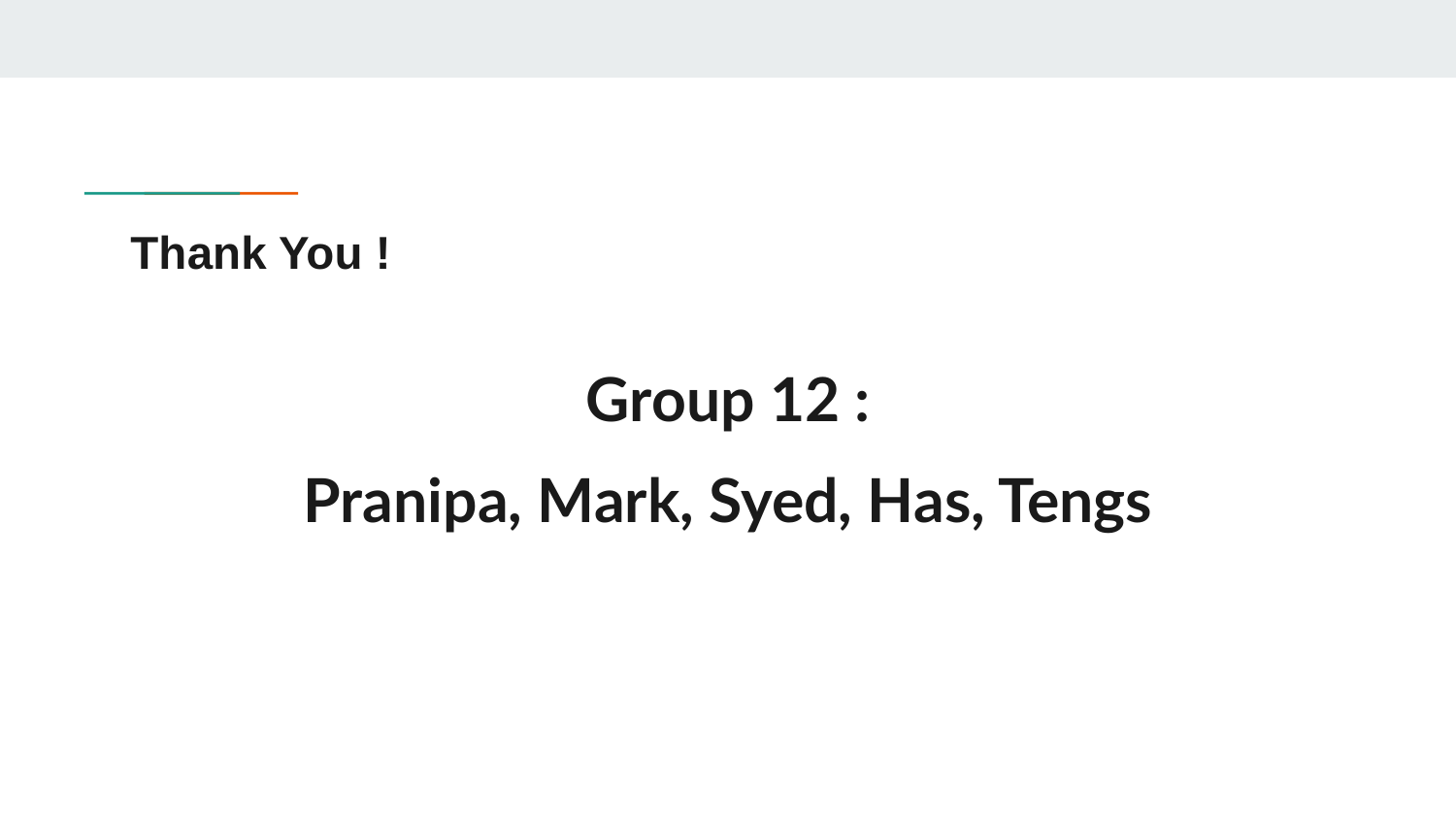

# Thank You !
Group 12 :
Pranipa, Mark, Syed, Has, Tengs